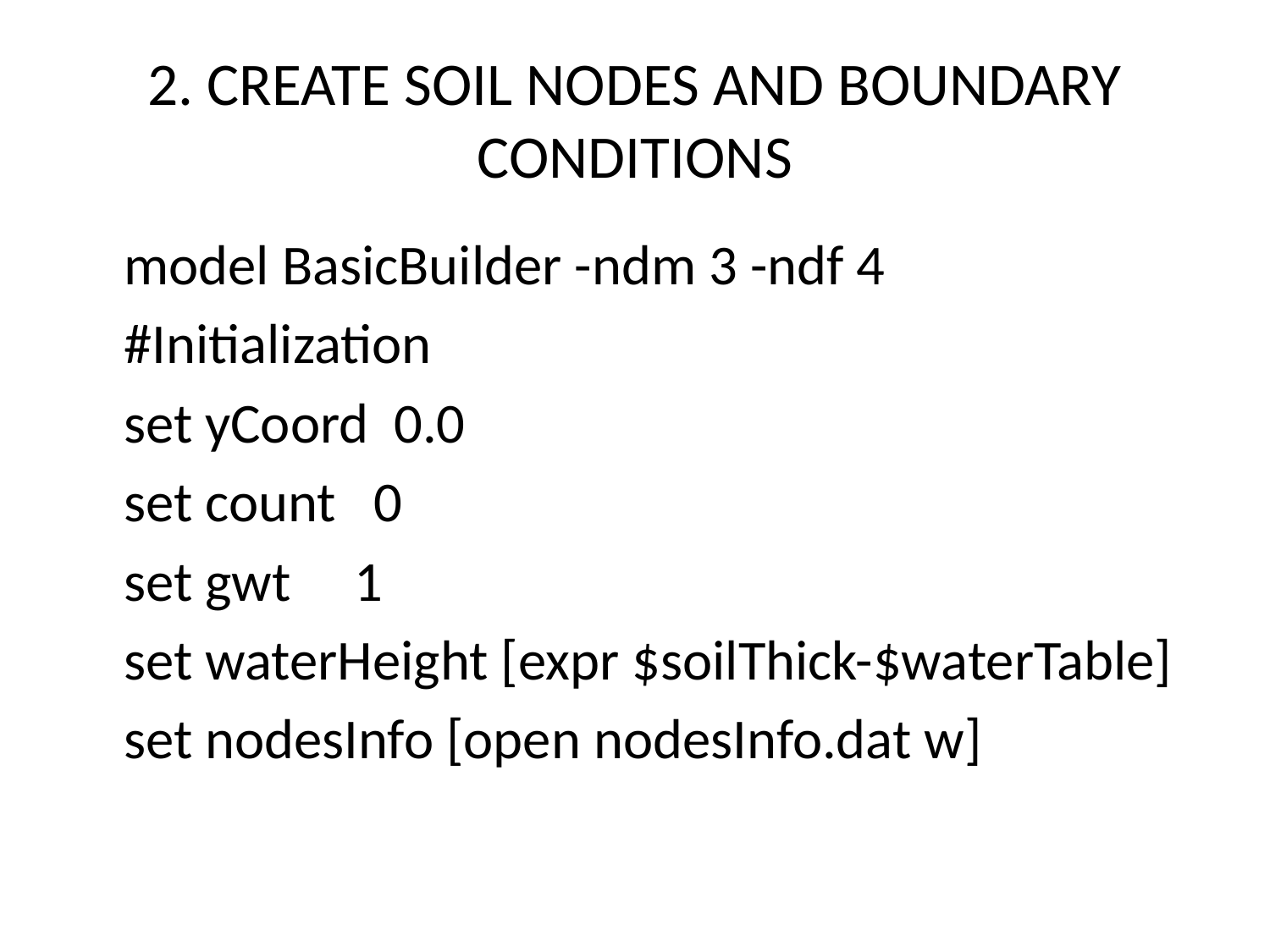

# 2. CREATE SOIL NODES AND BOUNDARY CONDITIONS
	model BasicBuilder -ndm 3 -ndf 4
	#Initialization
	set yCoord  0.0
	set count   0
	set gwt     1
	set waterHeight [expr $soilThick-$waterTable]
	set nodesInfo [open nodesInfo.dat w]